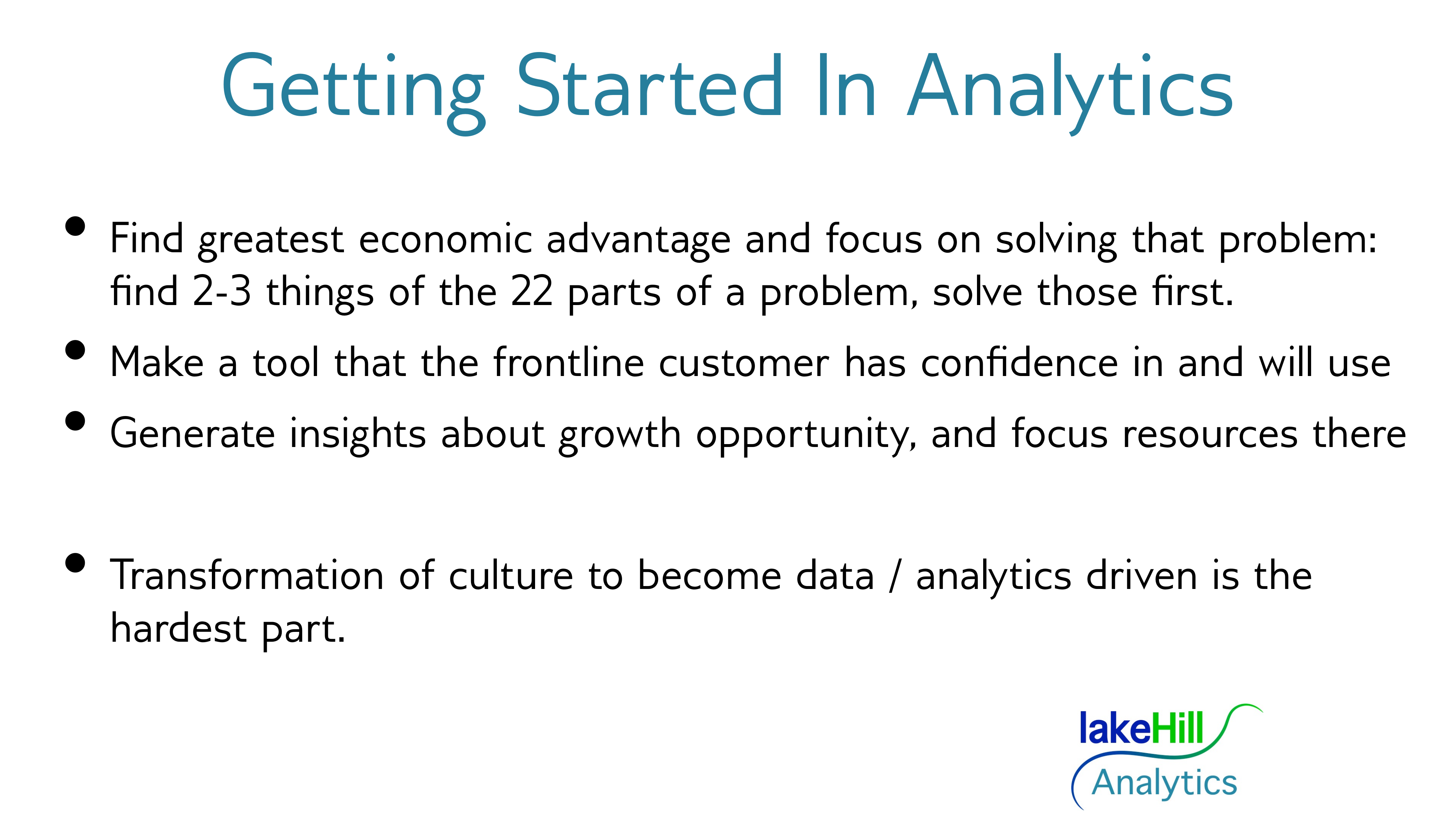

# Getting Started In Analytics
Find greatest economic advantage and focus on solving that problem: find 2-3 things of the 22 parts of a problem, solve those first.
Make a tool that the frontline customer has confidence in and will use
Generate insights about growth opportunity, and focus resources there

Transformation of culture to become data / analytics driven is the hardest part.